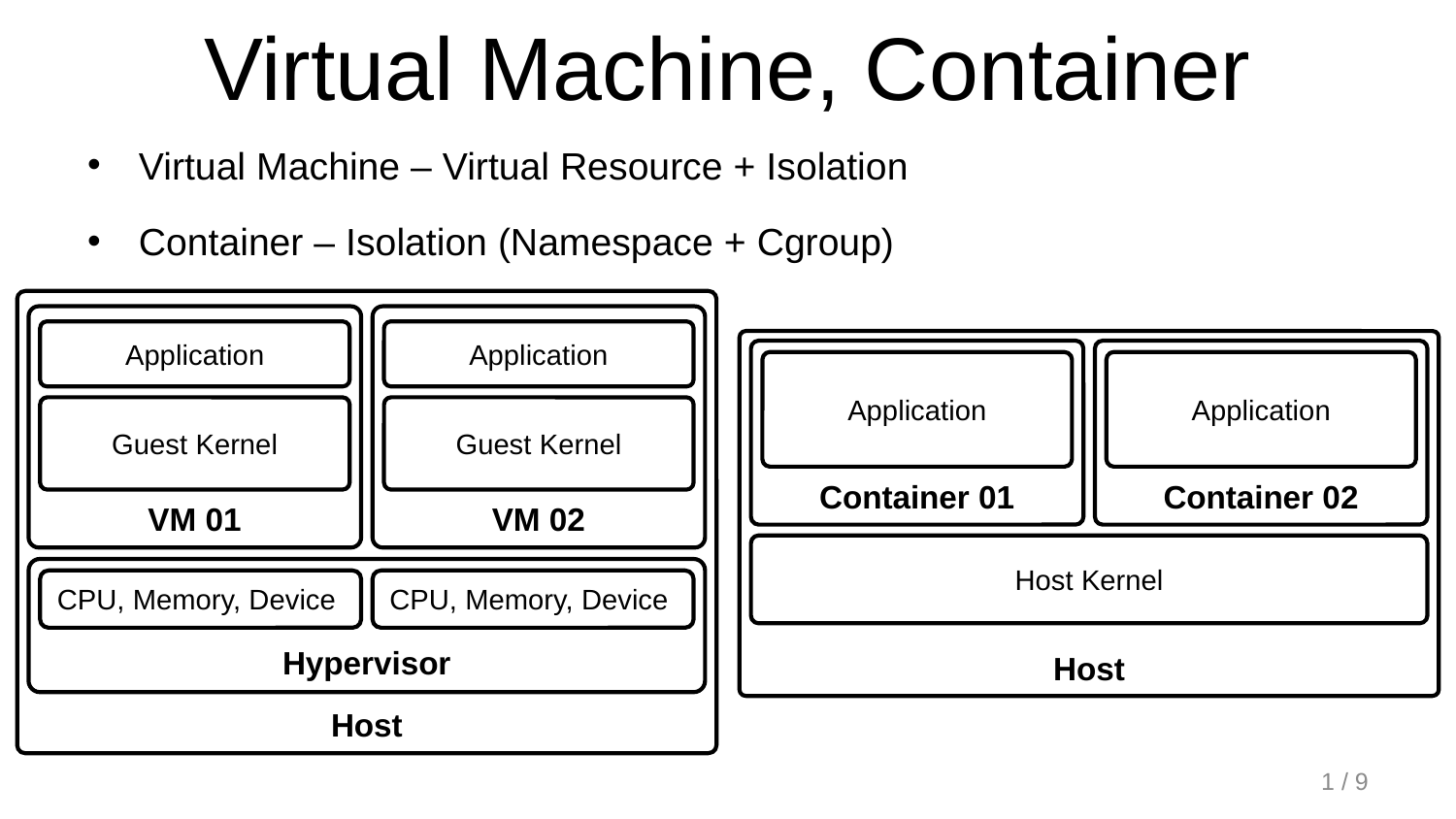

Virtual Machine, Container
Virtual Machine – Virtual Resource + Isolation
Container – Isolation (Namespace + Cgroup)

Host
VM 01
VM 02
Application
Application
Host
Container 01
Container 02
Application
Application
Guest Kernel
Guest Kernel
Host Kernel
Hypervisor
CPU, Memory, Device
CPU, Memory, Device
1 / 9